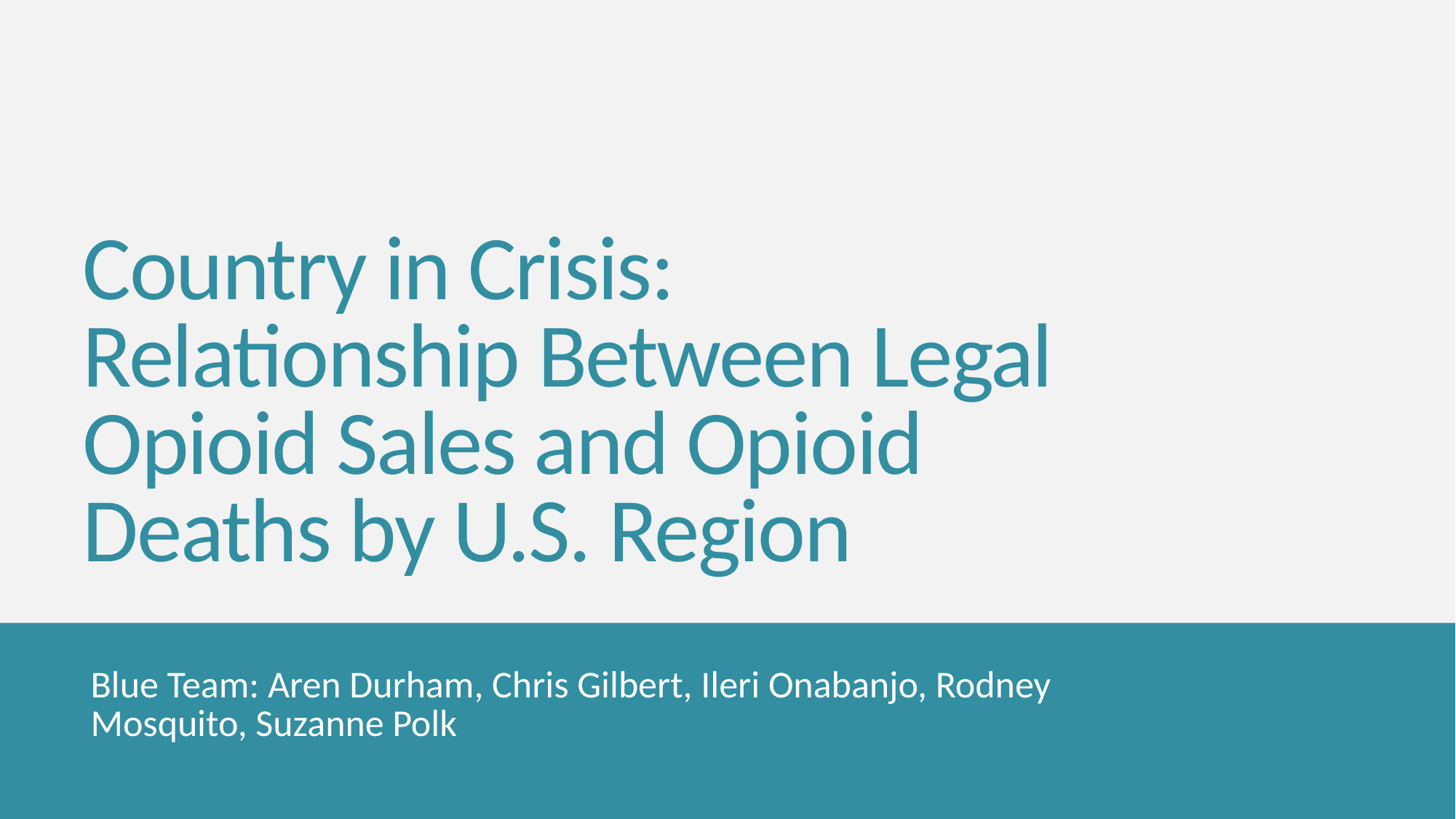

# Country in Crisis: Relationship Between Legal Opioid Sales and Opioid Deaths by U.S. Region

Blue Team: Aren Durham, Chris Gilbert, Ileri Onabanjo, Rodney Mosquito, Suzanne Polk
1